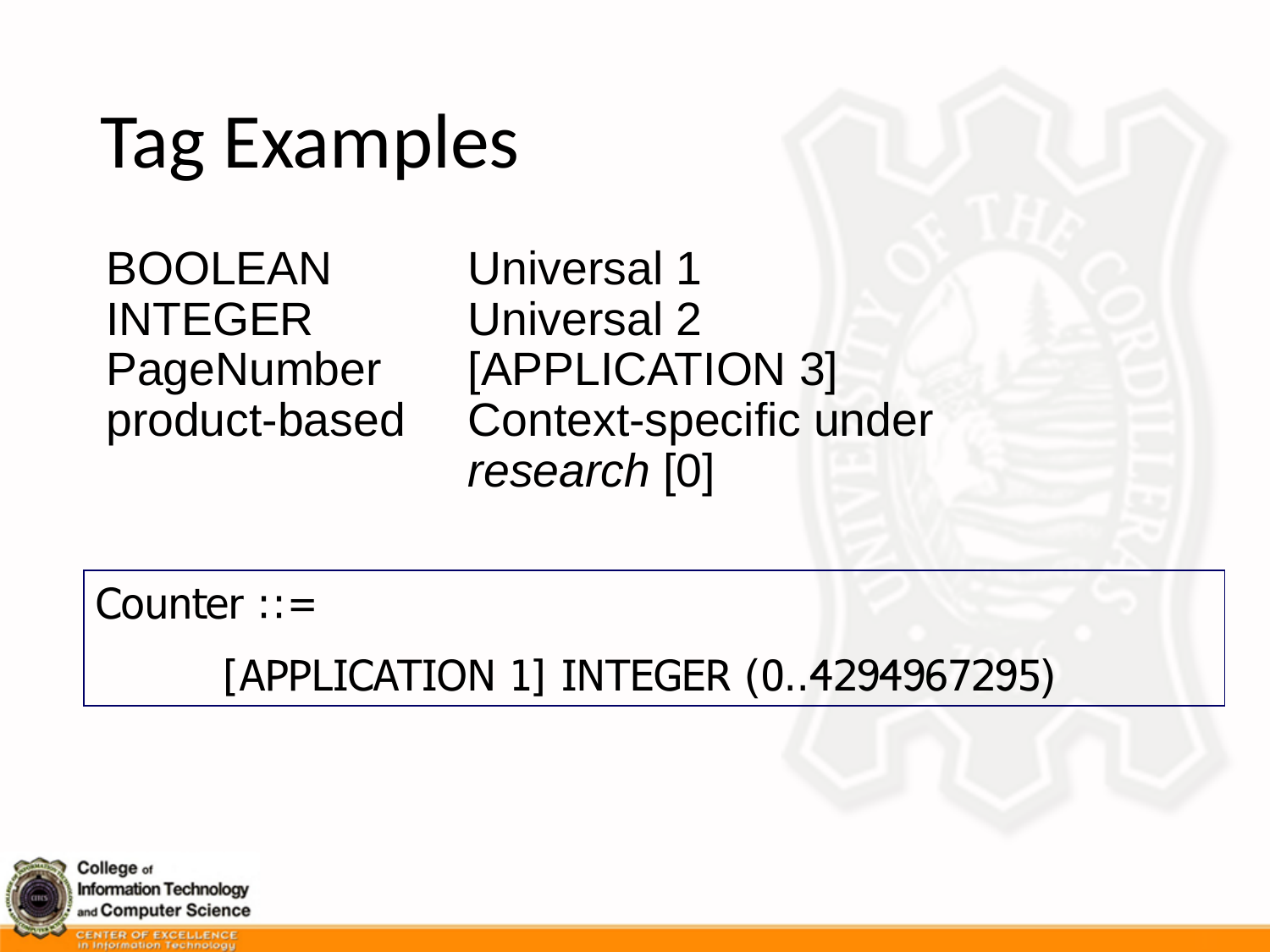

# Tag Examples
BOOLEAN		Universal 1
INTEGER		Universal 2
PageNumber	[APPLICATION 3]
product-based 	Context-specific under
			research [0]

Counter ::=
	[APPLICATION 1] INTEGER (0..4294967295)